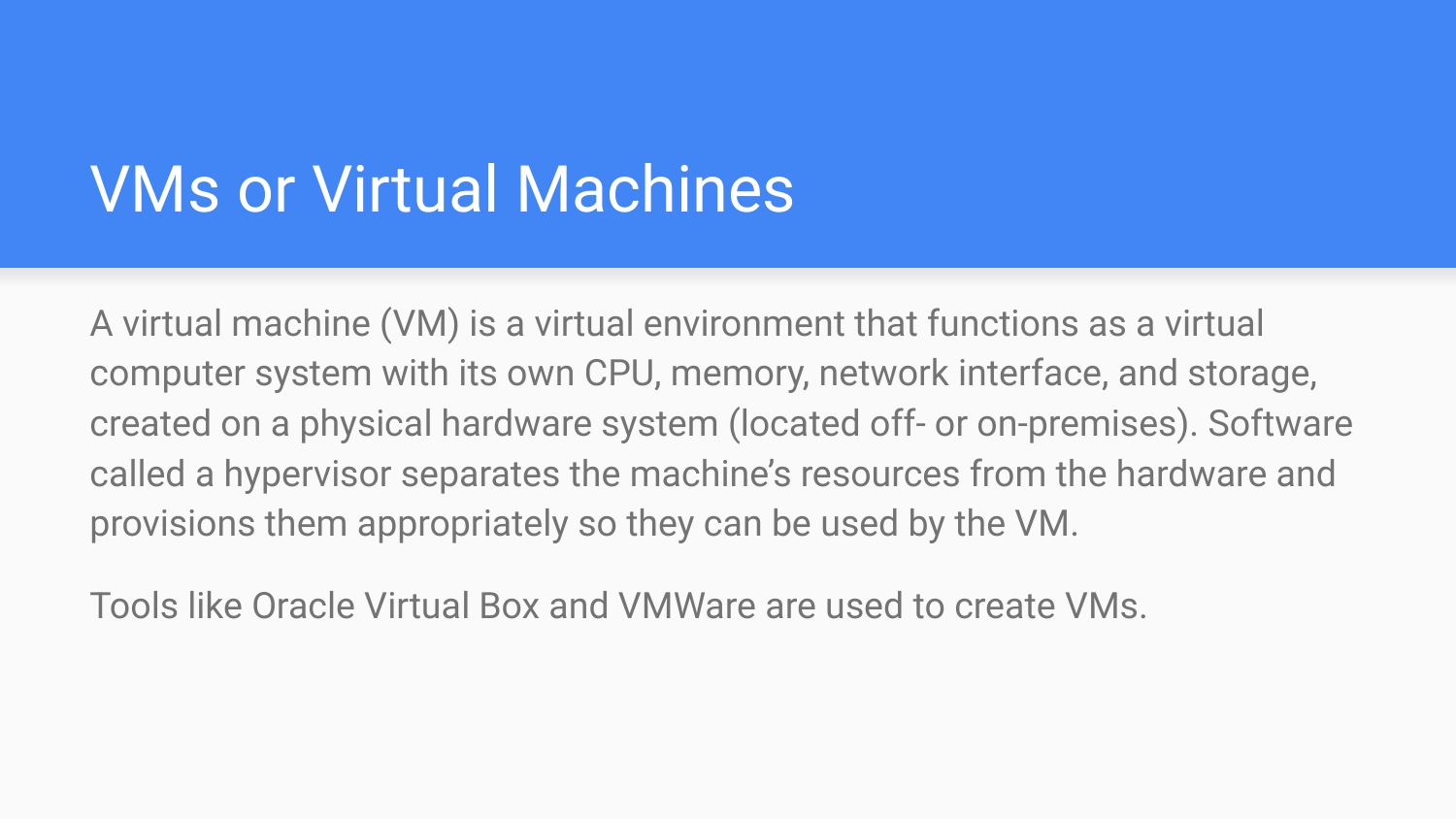

# VMs or Virtual Machines
A virtual machine (VM) is a virtual environment that functions as a virtual computer system with its own CPU, memory, network interface, and storage, created on a physical hardware system (located off- or on-premises). Software called a hypervisor separates the machine’s resources from the hardware and provisions them appropriately so they can be used by the VM.
Tools like Oracle Virtual Box and VMWare are used to create VMs.